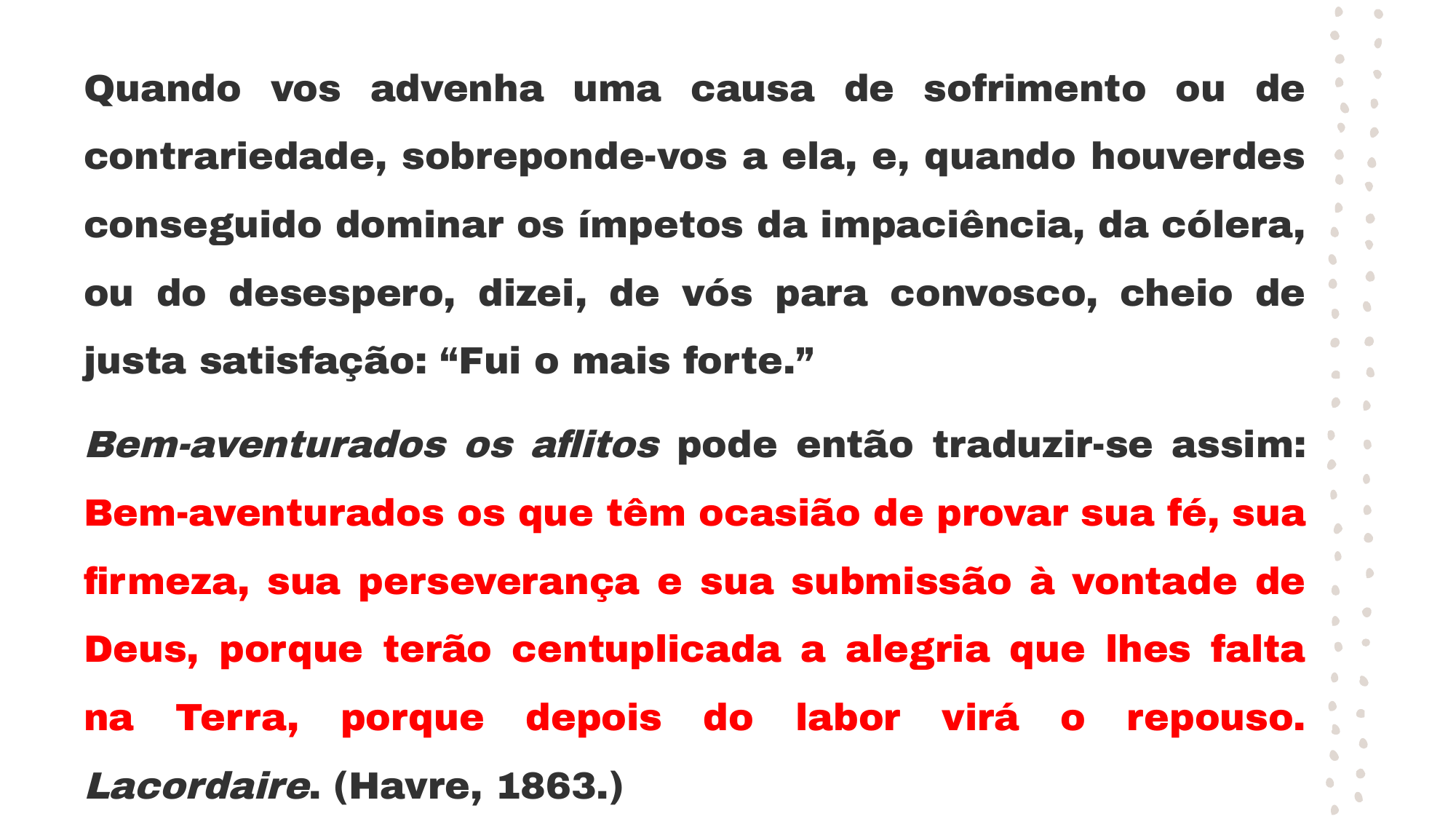

Quando vos advenha uma causa de sofrimento ou de contrariedade, sobreponde-vos a ela, e, quando houverdes conseguido dominar os ímpetos da impaciência, da cólera, ou do desespero, dizei, de vós para convosco, cheio de justa satisfação: “Fui o mais forte.”
Bem-aventurados os aflitos pode então traduzir-se assim: Bem-aventurados os que têm ocasião de provar sua fé, sua firmeza, sua perseverança e sua submissão à vontade de Deus, porque terão centuplicada a alegria que lhes falta na Terra, porque depois do labor virá o repouso. Lacordaire. (Havre, 1863.)